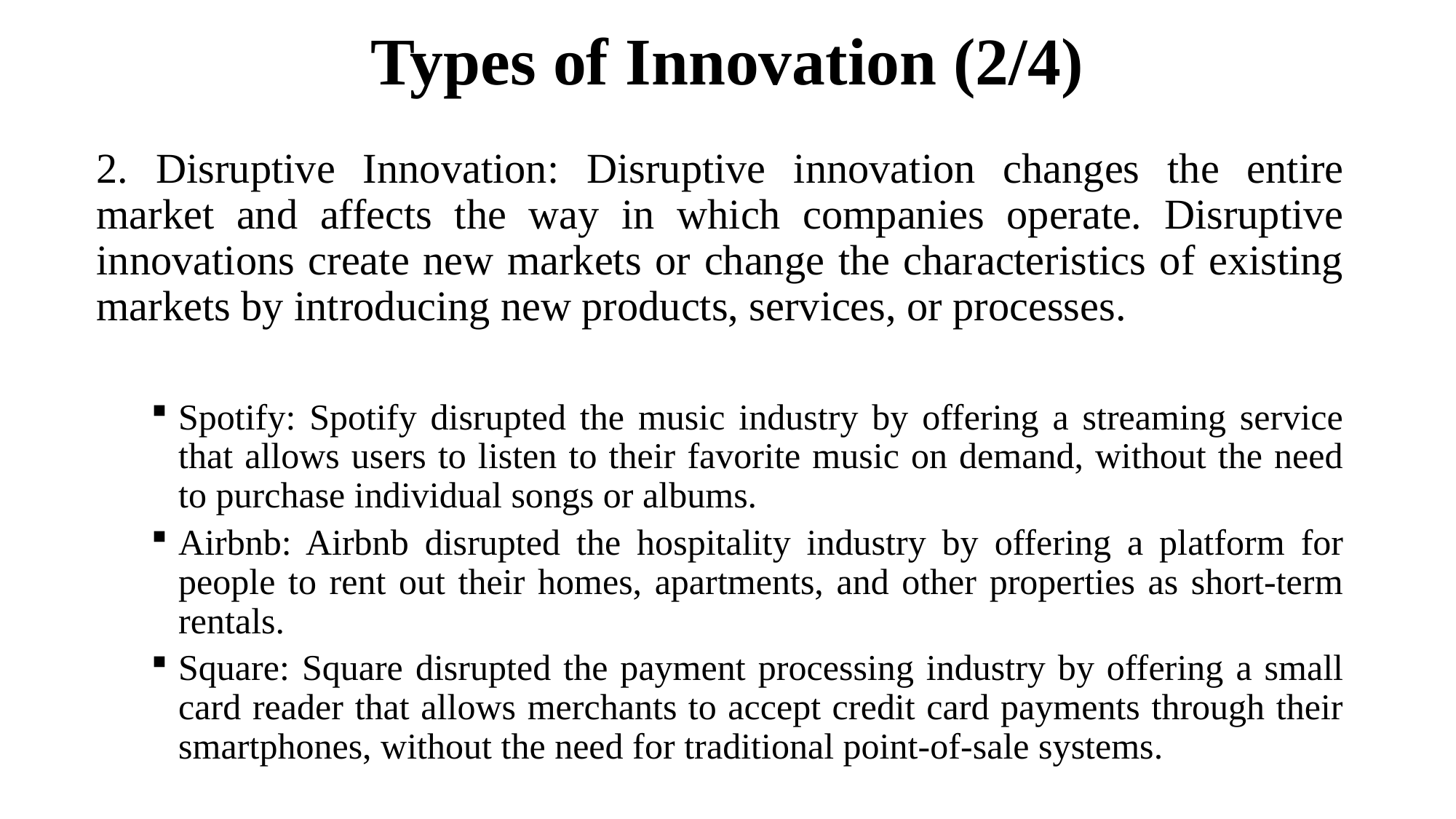

# Types of Innovation (2/4)
2. Disruptive Innovation: Disruptive innovation changes the entire market and affects the way in which companies operate. Disruptive innovations create new markets or change the characteristics of existing markets by introducing new products, services, or processes.

Spotify: Spotify disrupted the music industry by offering a streaming service that allows users to listen to their favorite music on demand, without the need to purchase individual songs or albums.
Airbnb: Airbnb disrupted the hospitality industry by offering a platform for people to rent out their homes, apartments, and other properties as short-term rentals.
Square: Square disrupted the payment processing industry by offering a small card reader that allows merchants to accept credit card payments through their smartphones, without the need for traditional point-of-sale systems.